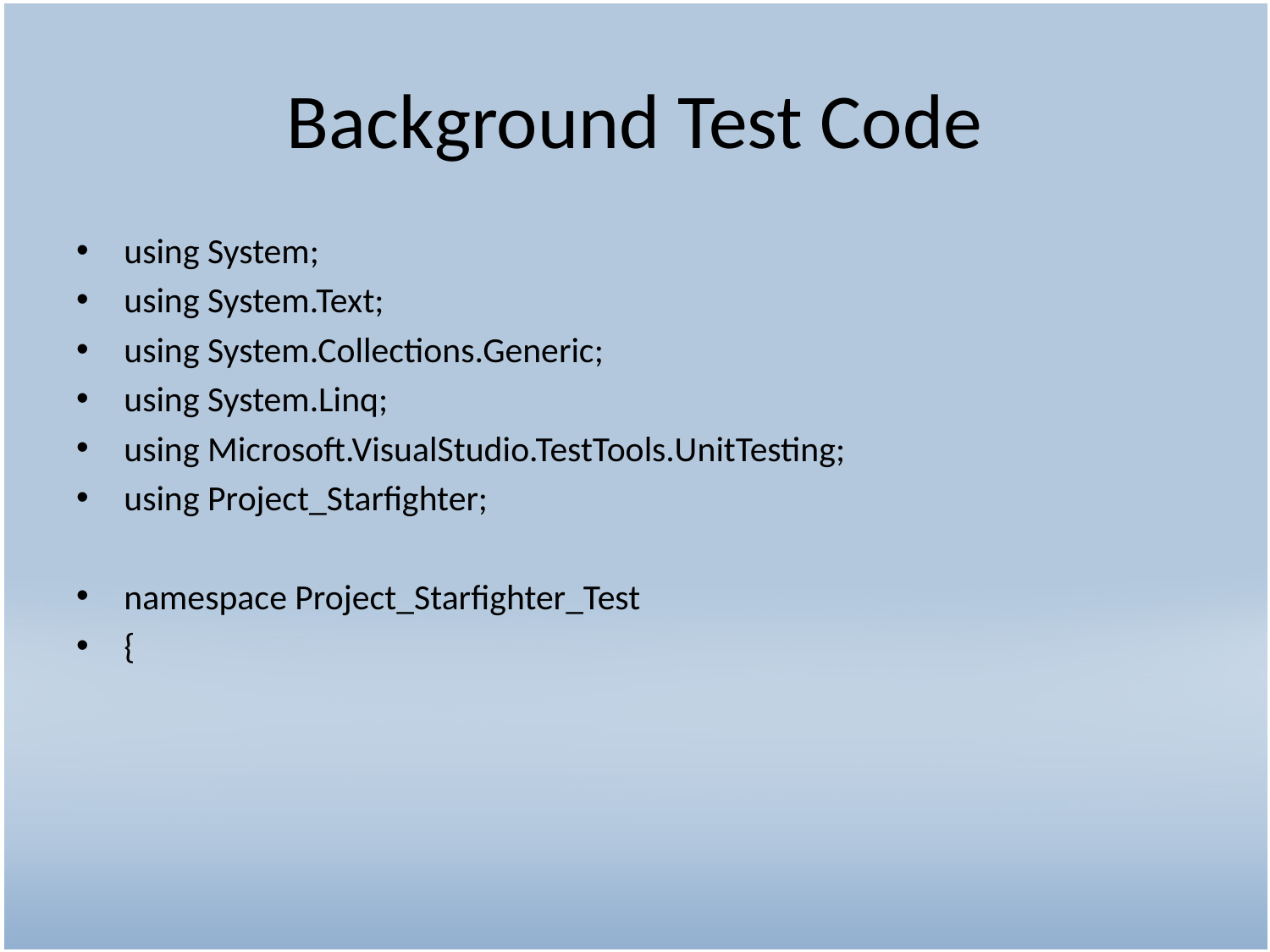

# Background Test Code
using System;
using System.Text;
using System.Collections.Generic;
using System.Linq;
using Microsoft.VisualStudio.TestTools.UnitTesting;
using Project_Starfighter;

namespace Project_Starfighter_Test
{